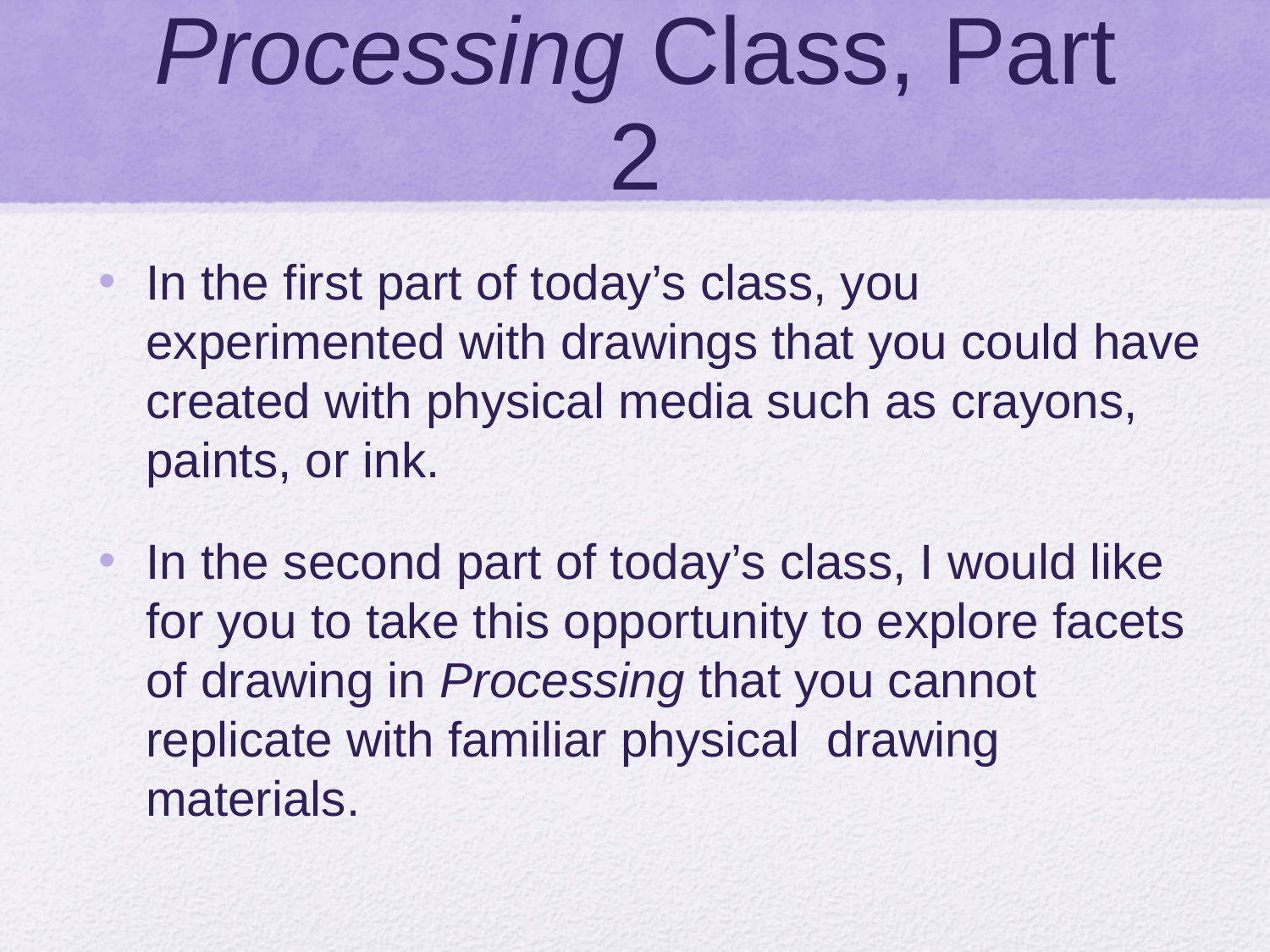

# Processing Class, Part 2
In the first part of today’s class, you experimented with drawings that you could have created with physical media such as crayons, paints, or ink.
In the second part of today’s class, I would like for you to take this opportunity to explore facets of drawing in Processing that you cannot replicate with familiar physical  drawing materials.